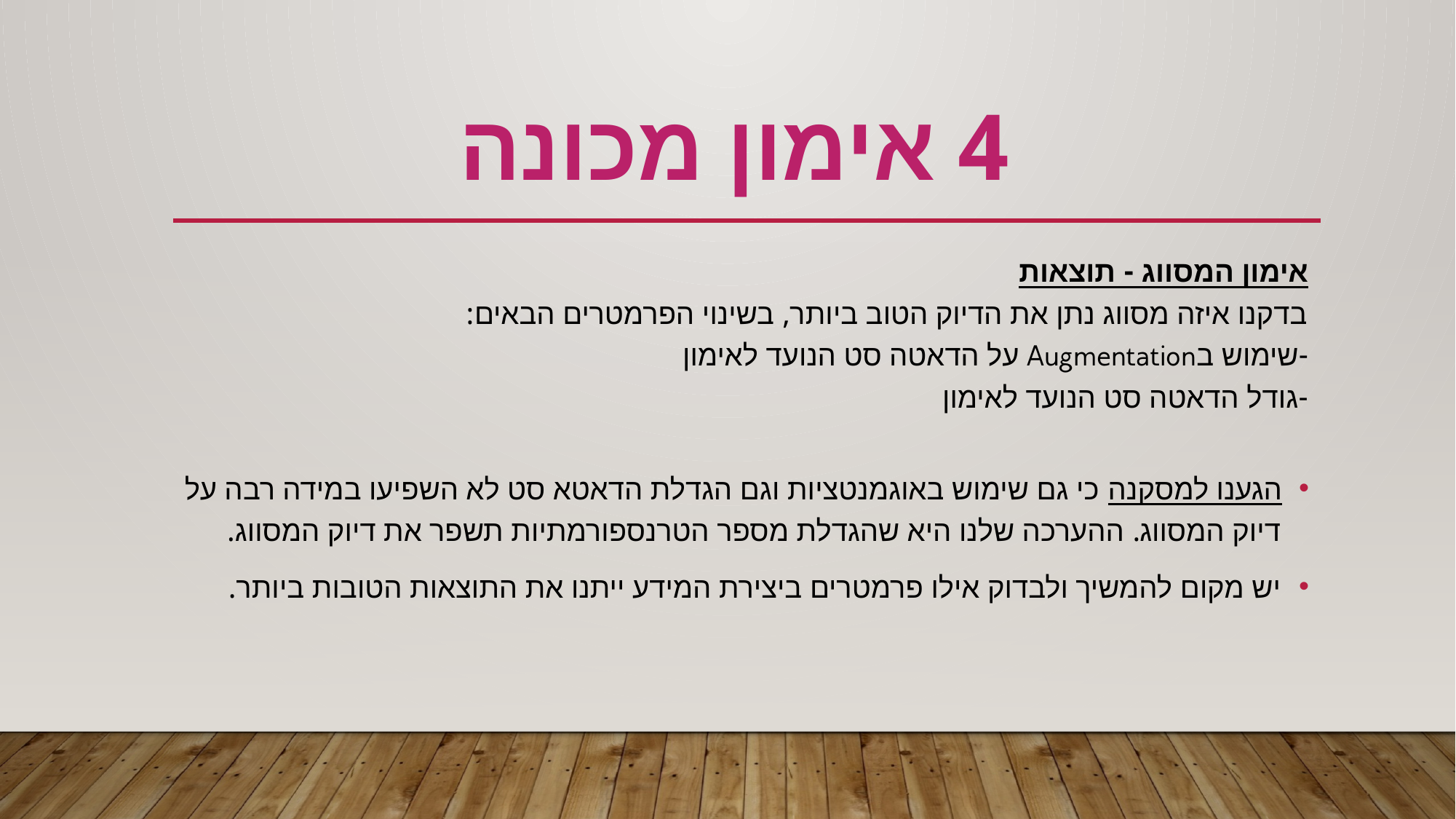

# 4 אימון מכונה
אימון המסווג - תוצאות
בדקנו איזה מסווג נתן את הדיוק הטוב ביותר, בשינוי הפרמטרים הבאים:
-שימוש בAugmentation על הדאטה סט הנועד לאימון
-גודל הדאטה סט הנועד לאימון
הגענו למסקנה כי גם שימוש באוגמנטציות וגם הגדלת הדאטא סט לא השפיעו במידה רבה על דיוק המסווג. ההערכה שלנו היא שהגדלת מספר הטרנספורמתיות תשפר את דיוק המסווג.
יש מקום להמשיך ולבדוק אילו פרמטרים ביצירת המידע ייתנו את התוצאות הטובות ביותר.